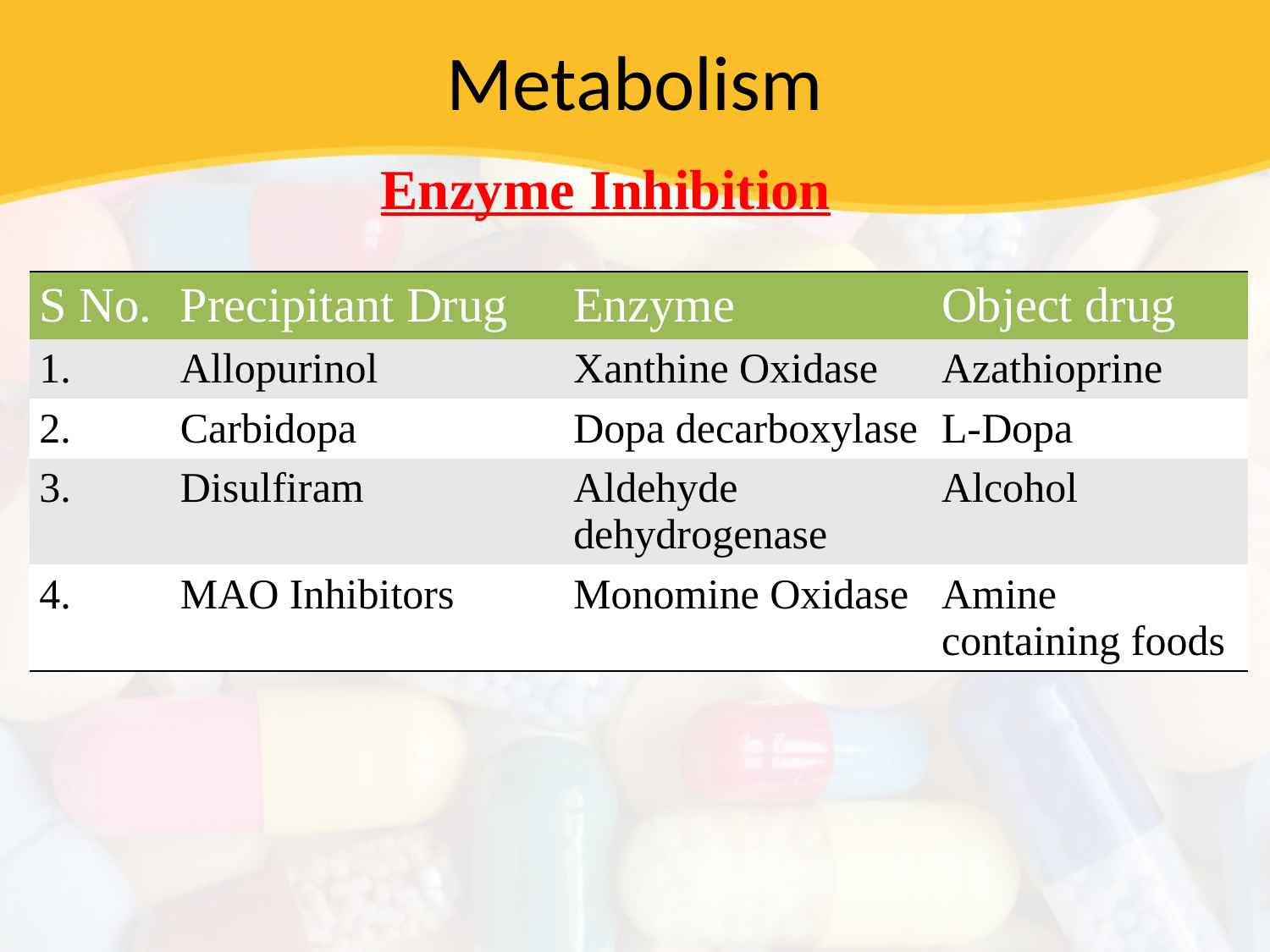

# Metabolism
Enzyme Inhibition
| S No. | Precipitant Drug | Enzyme | Object drug |
| --- | --- | --- | --- |
| 1. | Allopurinol | Xanthine Oxidase | Azathioprine |
| 2. | Carbidopa | Dopa decarboxylase | L-Dopa |
| 3. | Disulfiram | Aldehyde dehydrogenase | Alcohol |
| 4. | MAO Inhibitors | Monomine Oxidase | Amine containing foods |